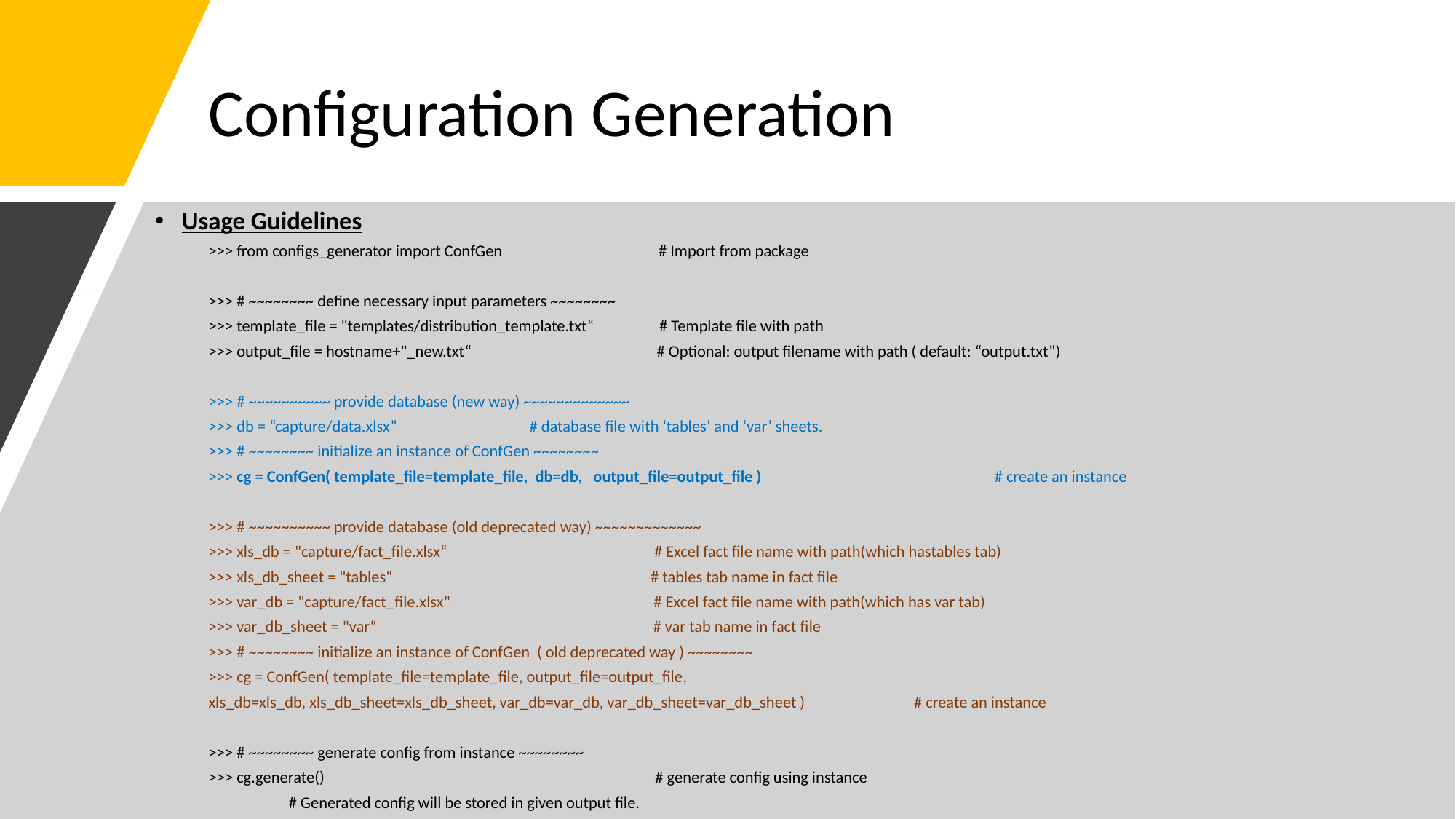

# Configuration Generation

Usage Guidelines
>>> from configs_generator import ConfGen                                           # Import from package

>>> # ~~~~~~~~ define necessary input parameters ~~~~~~~~
>>> template_file = "templates/distribution_template.txt“                  # Template file with path
>>> output_file = hostname+"_new.txt“                                                   # Optional: output filename with path ( default: “output.txt”)

>>> # ~~~~~~~~~~ provide database (new way) ~~~~~~~~~~~~~
>>> db = “capture/data.xlsx”		# database file with ‘tables’ and ‘var’ sheets.
>>> # ~~~~~~~~ initialize an instance of ConfGen ~~~~~~~~
>>> cg = ConfGen( template_file=template_file,  db=db,   output_file=output_file )                                                                # create an instance

>>> # ~~~~~~~~~~ provide database (old deprecated way) ~~~~~~~~~~~~~
>>> xls_db = "capture/fact_file.xlsx“                                                         # Excel fact file name with path(which hastables tab)
>>> xls_db_sheet = "tables“                                                                       # tables tab name in fact file
>>> var_db = "capture/fact_file.xlsx"                                                        # Excel fact file name with path(which has var tab)
>>> var_db_sheet = "var“                                                                            # var tab name in fact file
>>> # ~~~~~~~~ initialize an instance of ConfGen  ( old deprecated way ) ~~~~~~~~
>>> cg = ConfGen( template_file=template_file, output_file=output_file,
	xls_db=xls_db, xls_db_sheet=xls_db_sheet, var_db=var_db, var_db_sheet=var_db_sheet )                              # create an instance

>>> # ~~~~~~~~ generate config from instance ~~~~~~~~
>>> cg.generate()                                                                                           # generate config using instance
				                      # Generated config will be stored in given output file.